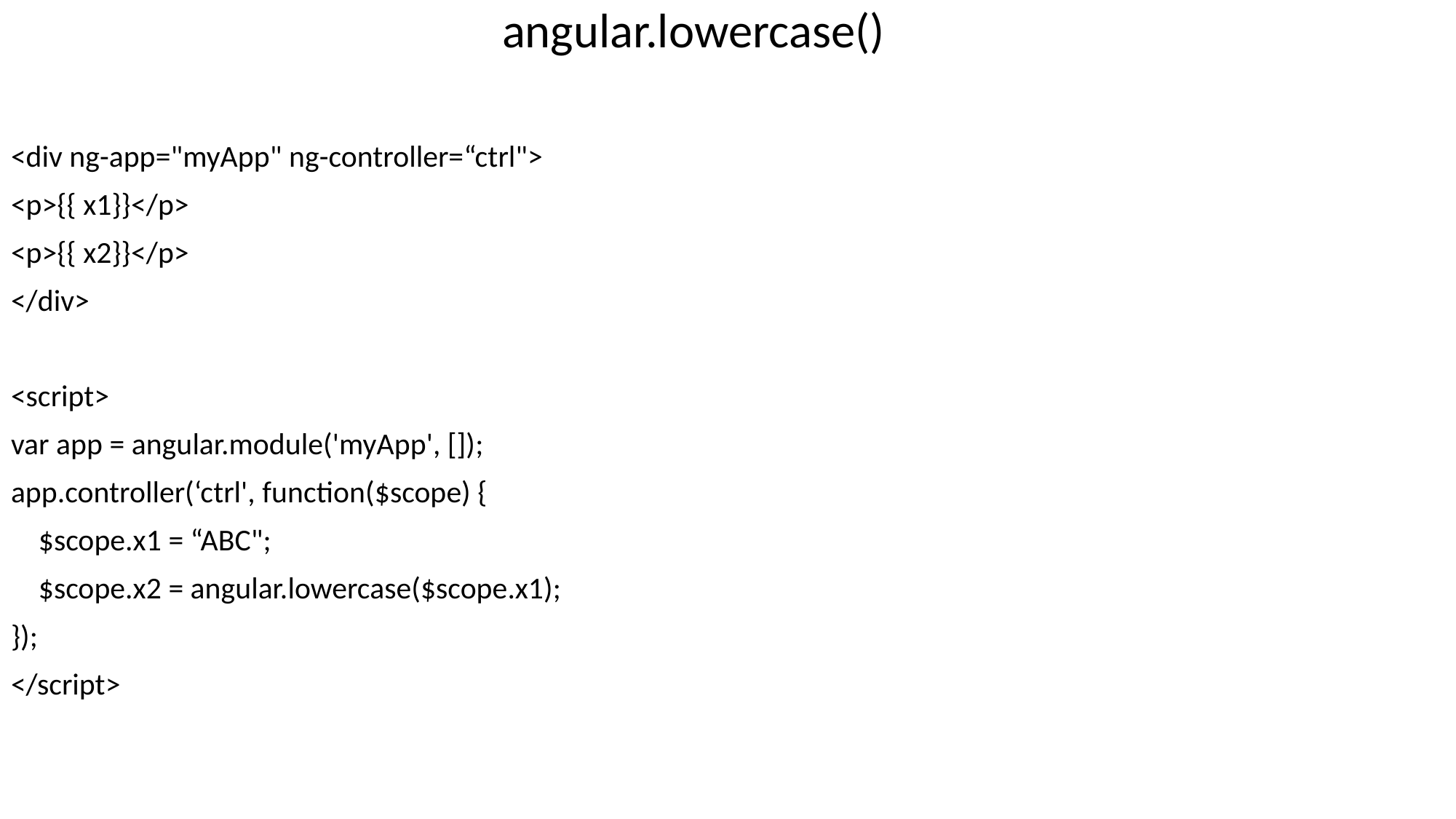

angular.lowercase()

<div ng-app="myApp" ng-controller=“ctrl">
<p>{{ x1}}</p>
<p>{{ x2}}</p>
</div>

<script>
var app = angular.module('myApp', []);
app.controller(‘ctrl', function($scope) {
    $scope.x1 = “ABC";
    $scope.x2 = angular.lowercase($scope.x1);
});
</script>